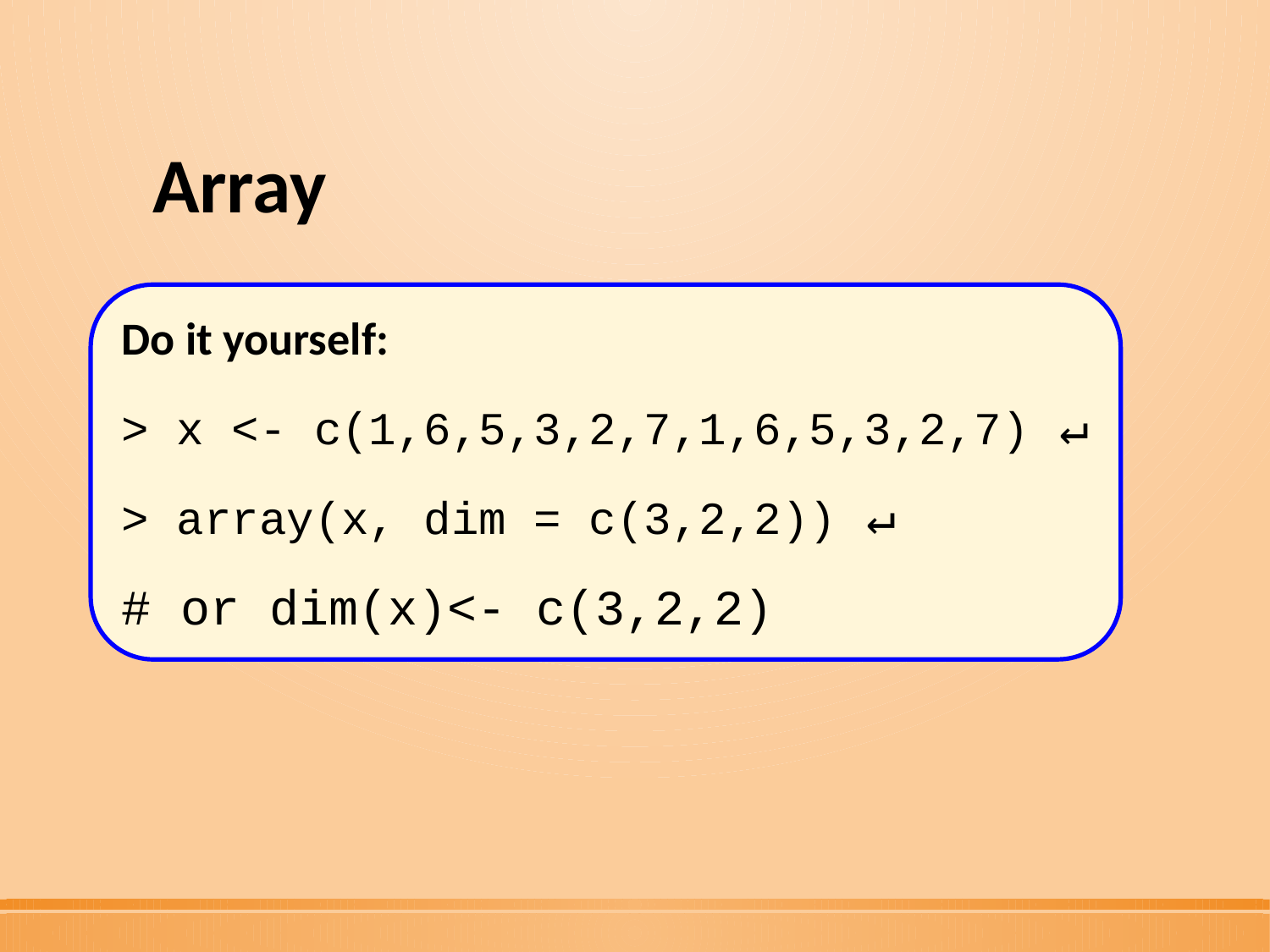

# Array
Do it yourself:
> x <- c(1,6,5,3,2,7,1,6,5,3,2,7) ↵
> array(x, dim = c(3,2,2)) ↵
# or dim(x)<- c(3,2,2)